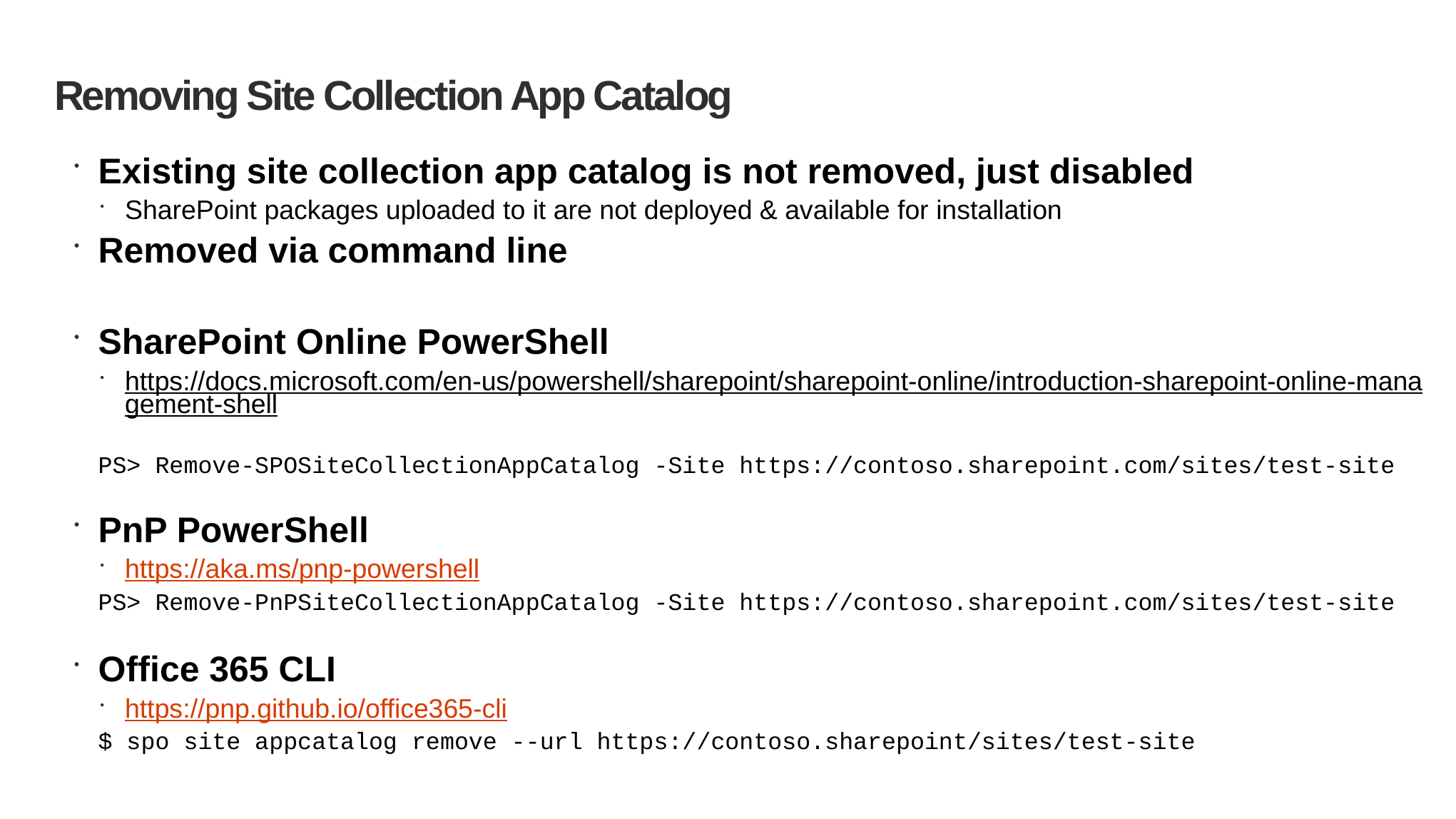

# Removing Site Collection App Catalog
Existing site collection app catalog is not removed, just disabled
SharePoint packages uploaded to it are not deployed & available for installation
Removed via command line

SharePoint Online PowerShell
https://docs.microsoft.com/en-us/powershell/sharepoint/sharepoint-online/introduction-sharepoint-online-management-shell
PS> Remove-SPOSiteCollectionAppCatalog -Site https://contoso.sharepoint.com/sites/test-site
PnP PowerShell
https://aka.ms/pnp-powershell
PS> Remove-PnPSiteCollectionAppCatalog -Site https://contoso.sharepoint.com/sites/test-site
Office 365 CLI
https://pnp.github.io/office365-cli
$ spo site appcatalog remove --url https://contoso.sharepoint/sites/test-site